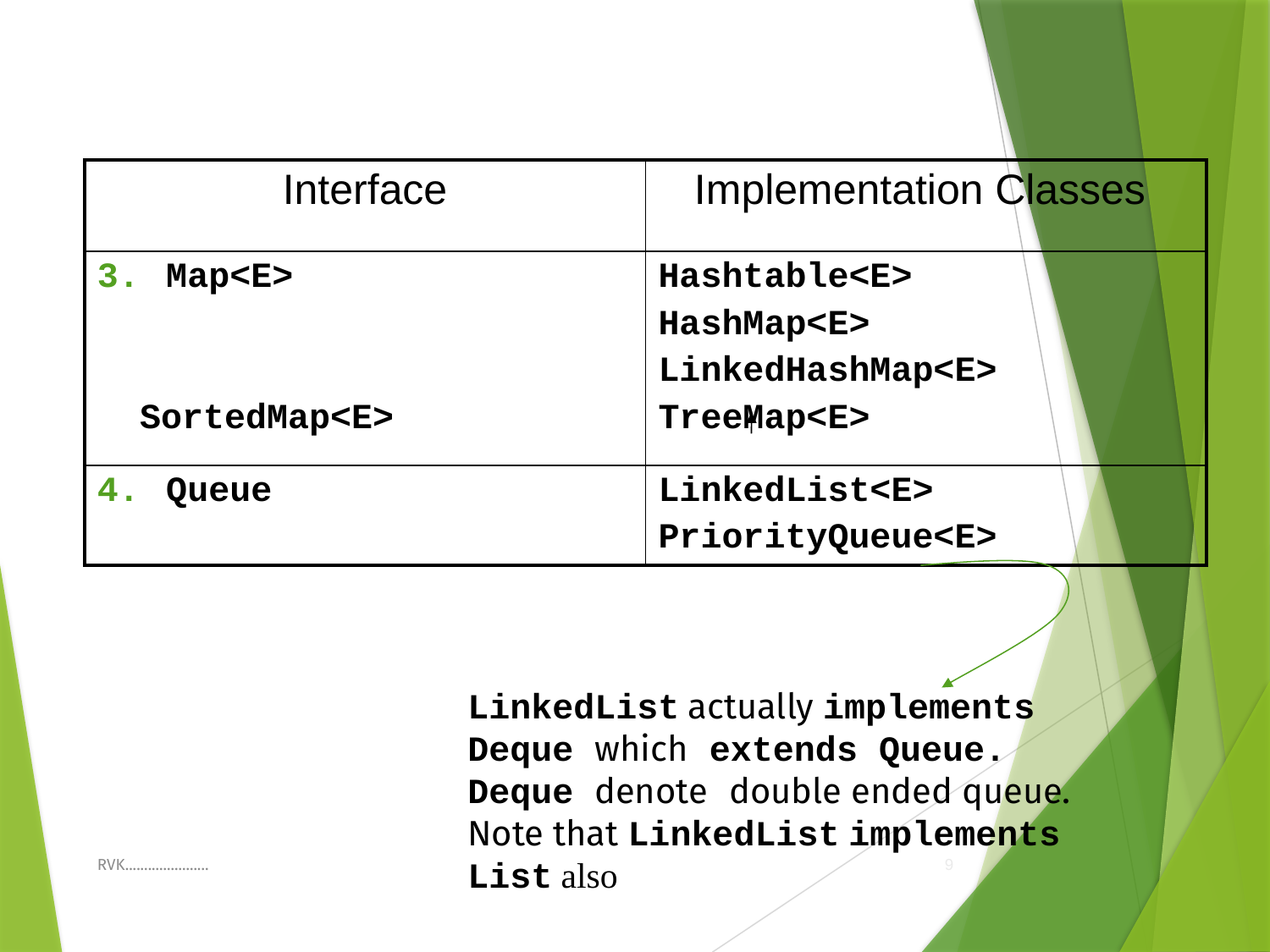

| Interface | Implementation Classes |
| --- | --- |
| Map<E> SortedMap<E> | Hashtable<E> HashMap<E> LinkedHashMap<E> TreeMap<E> |
| Queue | LinkedList<E> PriorityQueue<E> |

LinkedList actually implements  Deque which extends Queue. Deque denote double ended queue.
Note that LinkedList implements List also
RVK......................
9